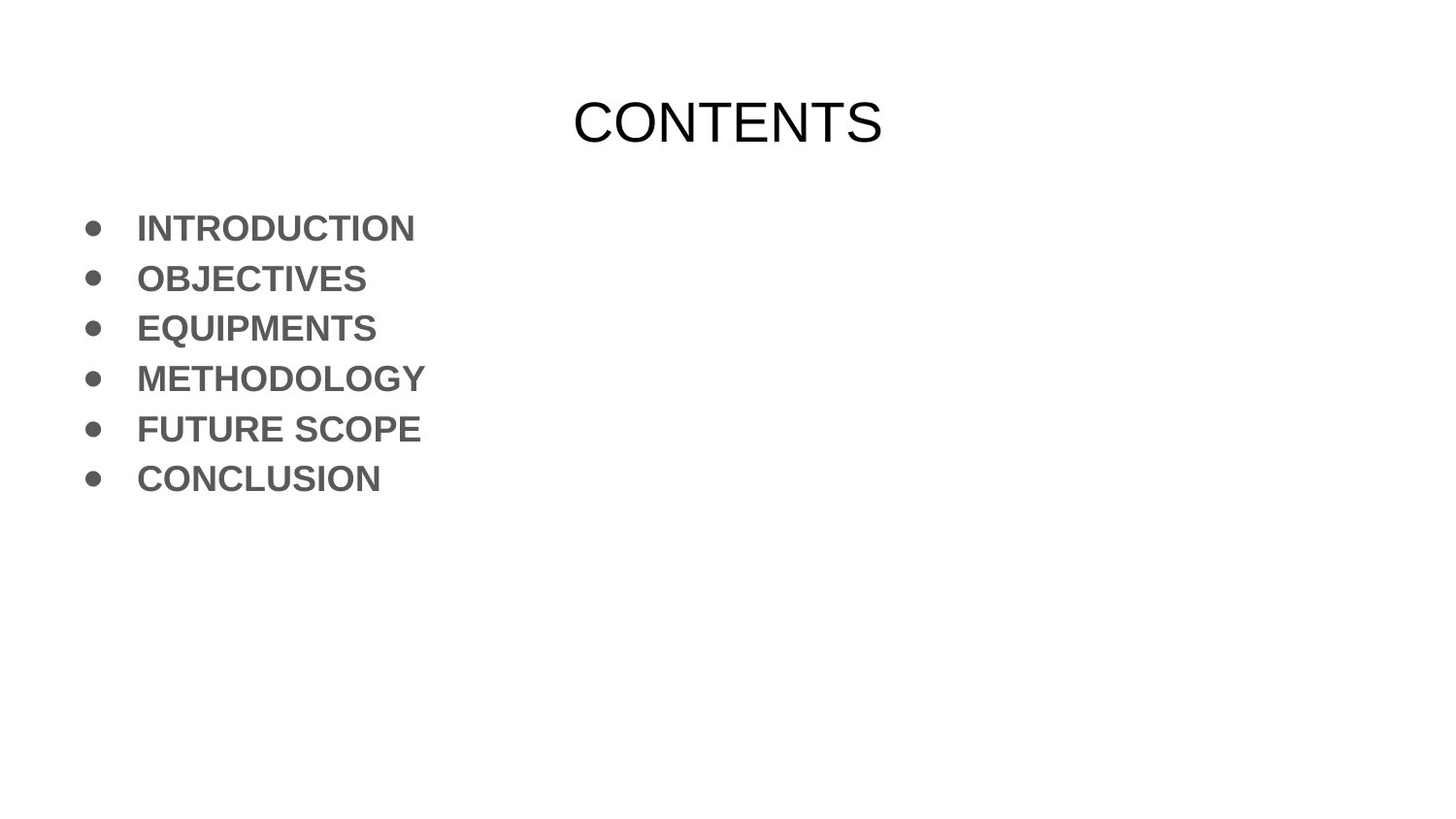

# CONTENTS
INTRODUCTION
OBJECTIVES
EQUIPMENTS
METHODOLOGY
FUTURE SCOPE
CONCLUSION